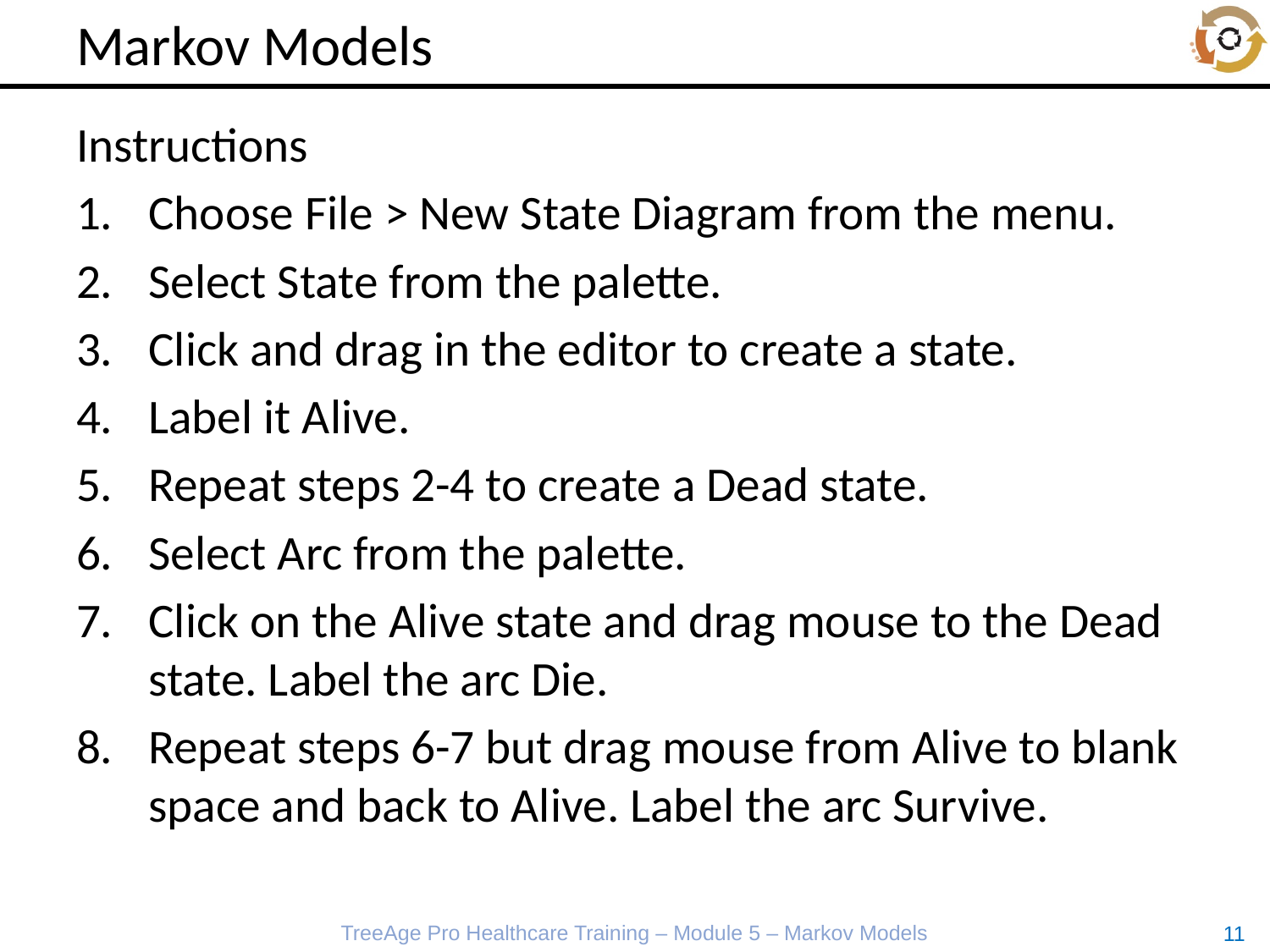

# Markov Models
Instructions
Choose File > New State Diagram from the menu.
Select State from the palette.
Click and drag in the editor to create a state.
Label it Alive.
Repeat steps 2-4 to create a Dead state.
Select Arc from the palette.
Click on the Alive state and drag mouse to the Dead state. Label the arc Die.
Repeat steps 6-7 but drag mouse from Alive to blank space and back to Alive. Label the arc Survive.
TreeAge Pro Healthcare Training – Module 5 – Markov Models